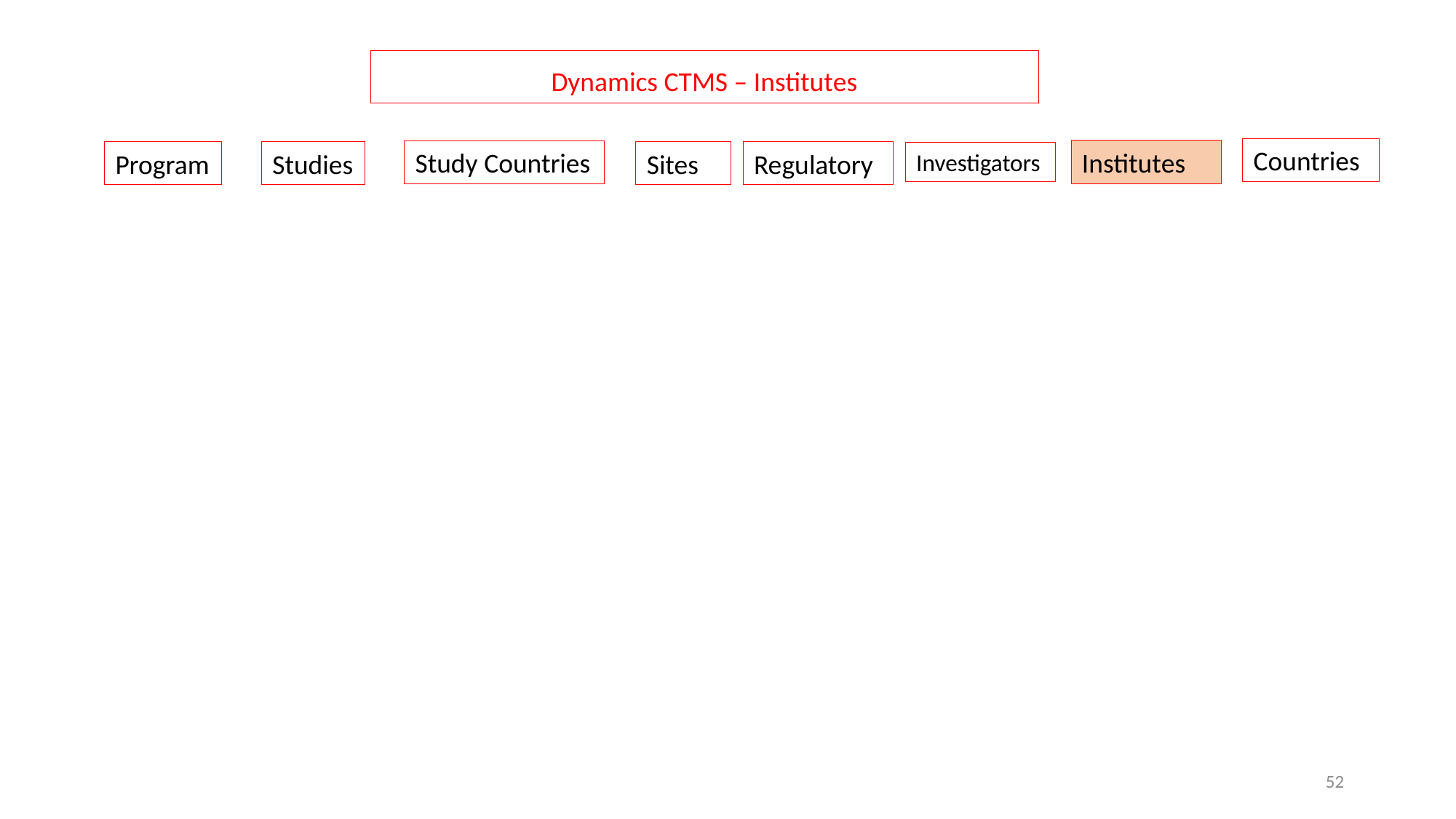

# Dynamics CTMS – Institutes
Countries
Institutes
Study Countries
Program
Studies
Sites
Regulatory
Investigators
52